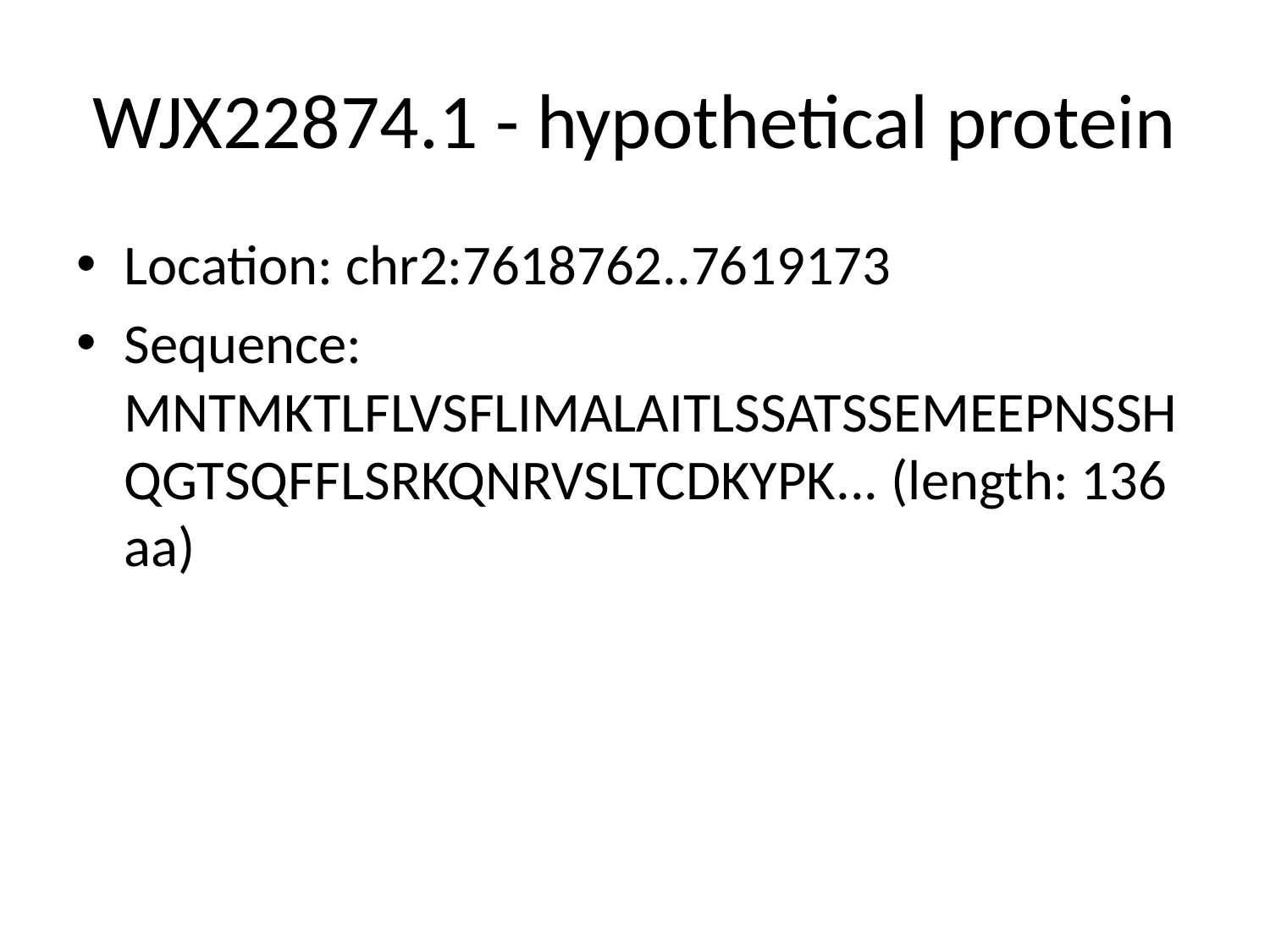

# WJX22874.1 - hypothetical protein
Location: chr2:7618762..7619173
Sequence: MNTMKTLFLVSFLIMALAITLSSATSSEMEEPNSSHQGTSQFFLSRKQNRVSLTCDKYPK... (length: 136 aa)